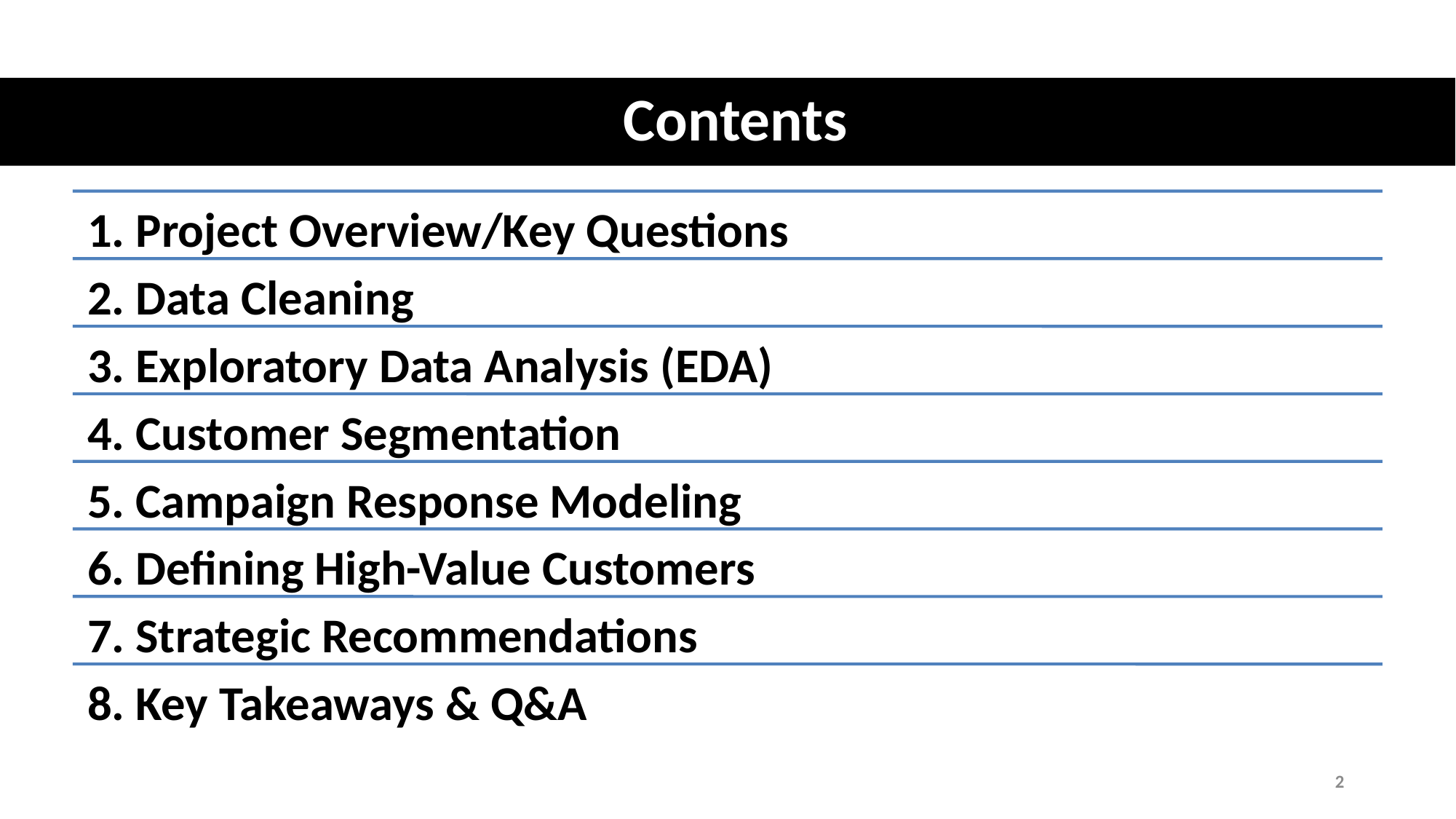

# Contents

1. Project Overview/Key Questions
2. Data Cleaning
3. Exploratory Data Analysis (EDA)
4. Customer Segmentation
5. Campaign Response Modeling
6. Defining High-Value Customers
7. Strategic Recommendations
8. Key Takeaways & Q&A
2